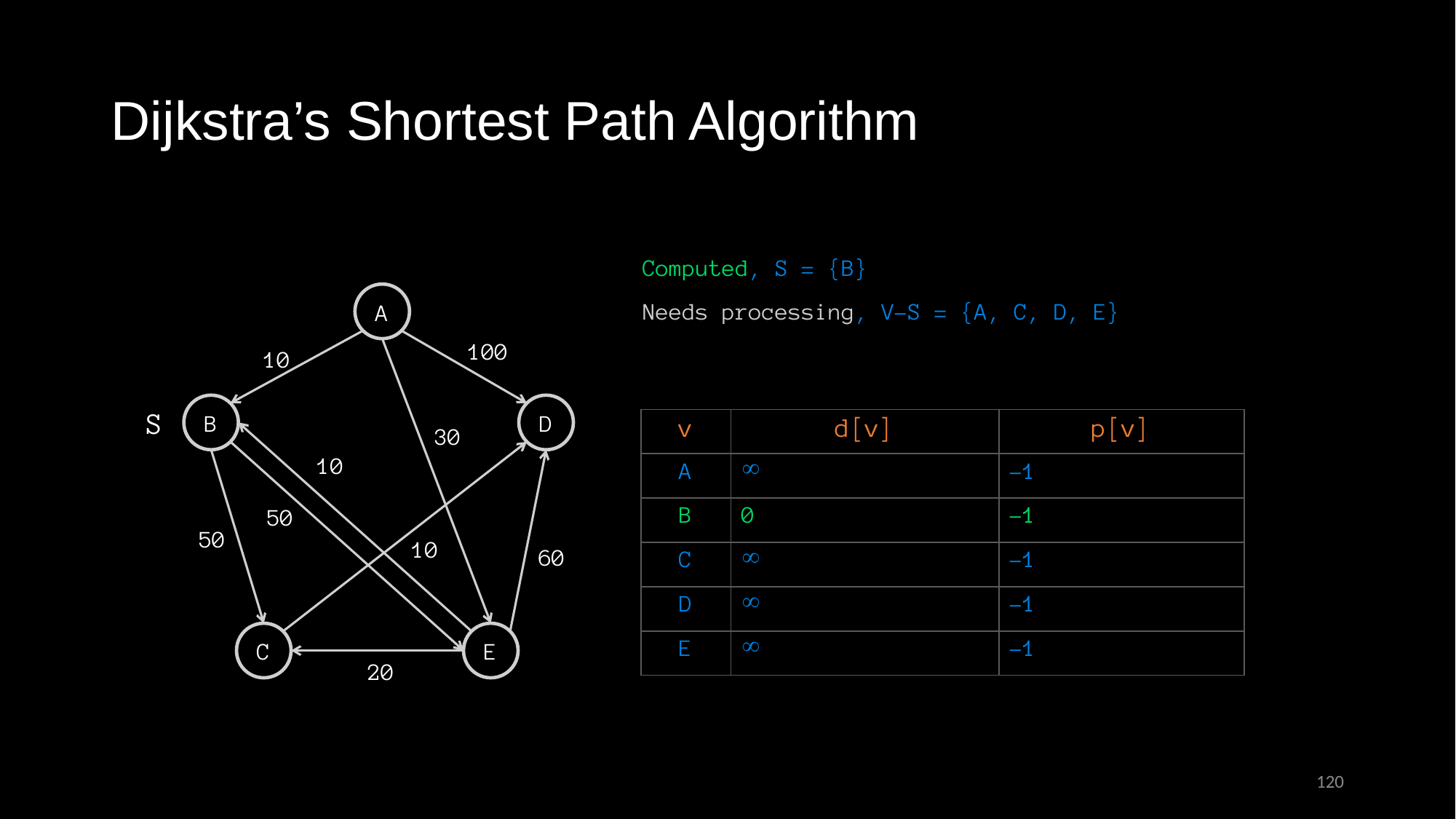

# Dijkstra’s Shortest Path Algorithm
Computed, S = {B}
Needs processing, V-S = {A, C, D, E}
A
100
10
B
D
S
| v | d[v] | p[v] |
| --- | --- | --- |
| A | ∞ | -1 |
| B | 0 | -1 |
| C | ∞ | -1 |
| D | ∞ | -1 |
| E | ∞ | -1 |
30
10
50
50
10
60
C
E
20
120